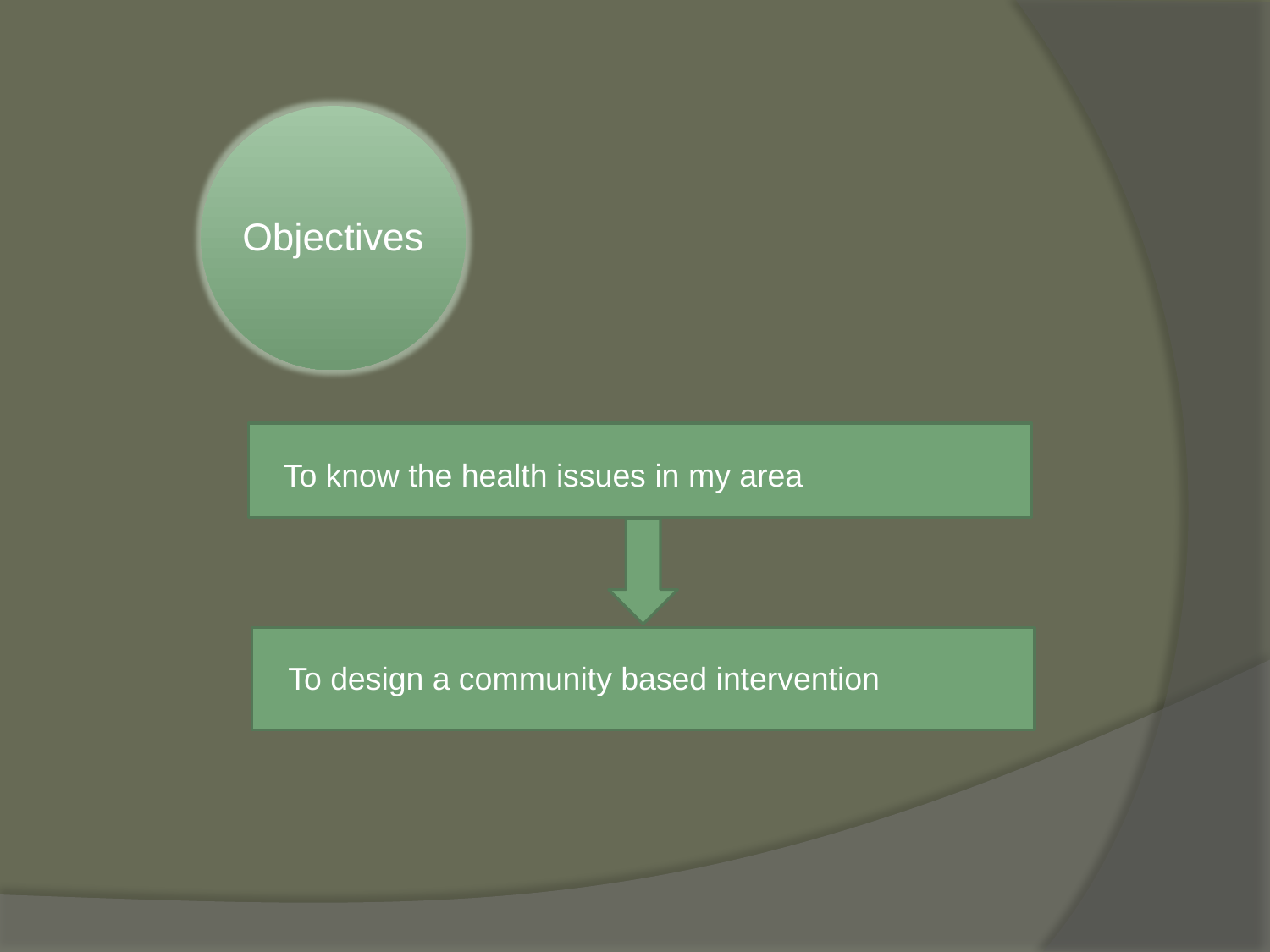

Objectives

To know the health issues in my area

To design a community based intervention